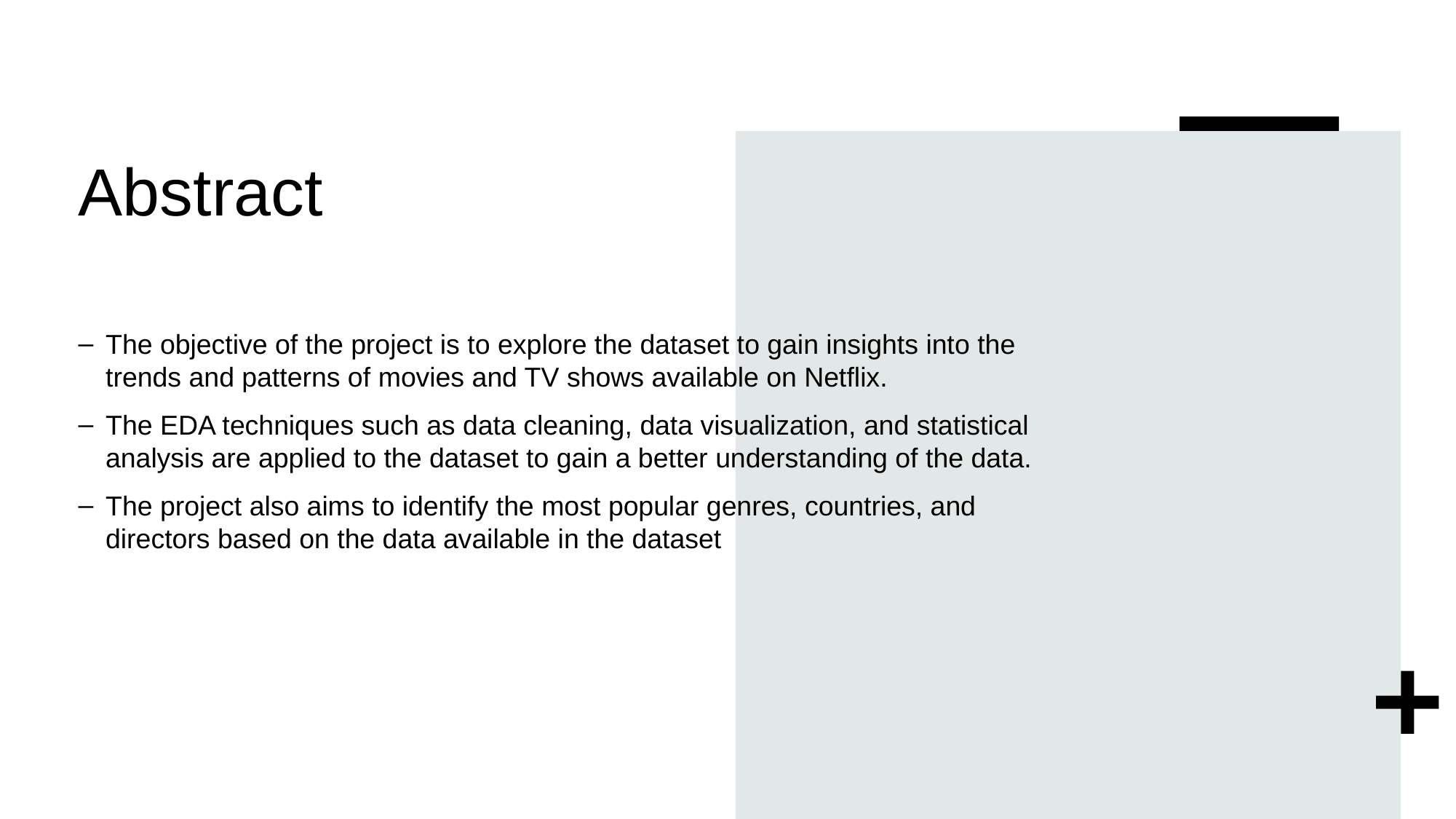

# Abstract
The objective of the project is to explore the dataset to gain insights into the trends and patterns of movies and TV shows available on Netflix.
The EDA techniques such as data cleaning, data visualization, and statistical analysis are applied to the dataset to gain a better understanding of the data.
The project also aims to identify the most popular genres, countries, and directors based on the data available in the dataset